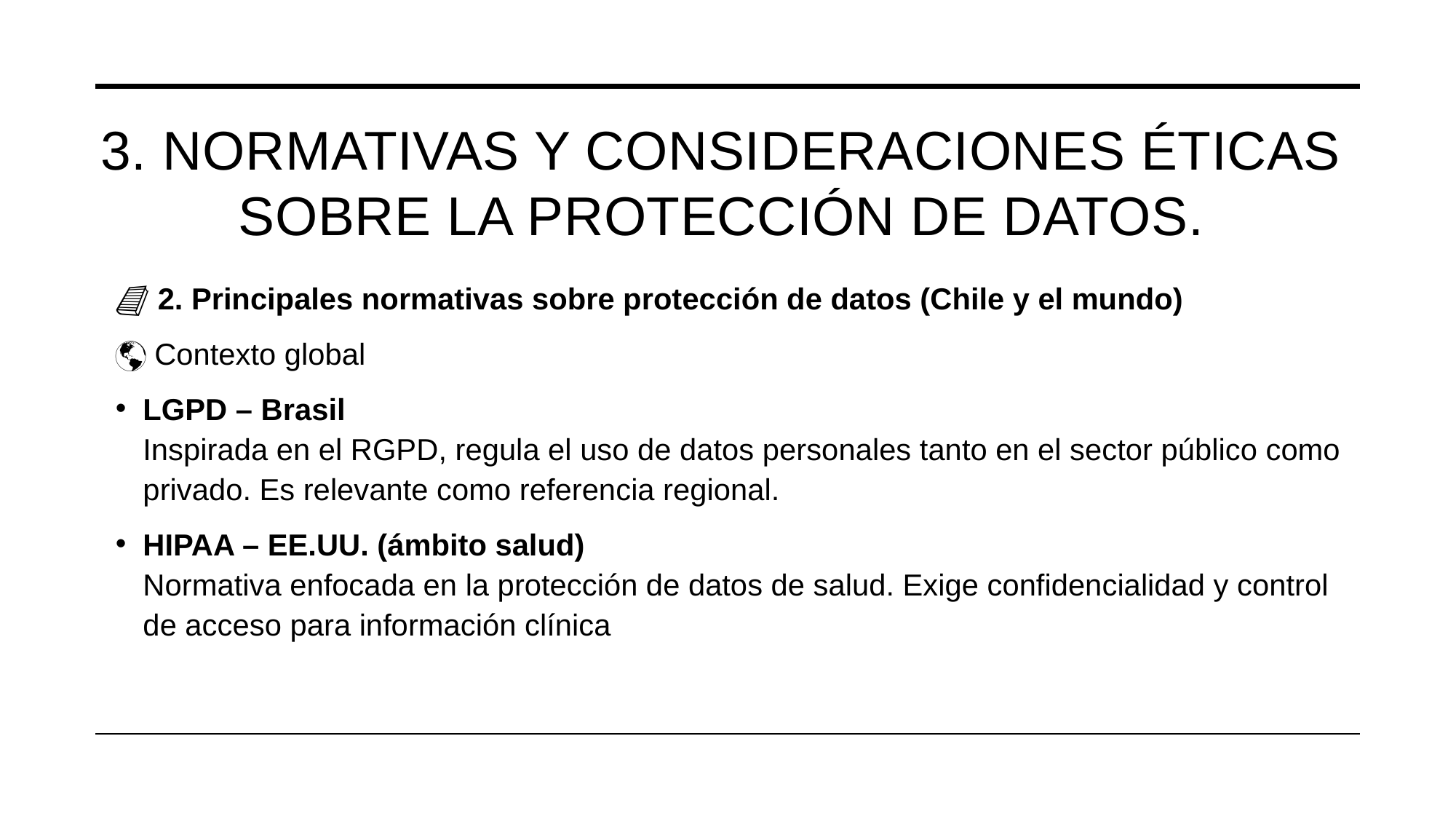

# 3. Normativas y consideraciones éticas sobre la protección de datos.

📘 2. Principales normativas sobre protección de datos (Chile y el mundo)
🌎 Contexto global
LGPD – Brasil
Inspirada en el RGPD, regula el uso de datos personales tanto en el sector público como privado. Es relevante como referencia regional.
HIPAA – EE.UU. (ámbito salud)
Normativa enfocada en la protección de datos de salud. Exige confidencialidad y control de acceso para información clínica